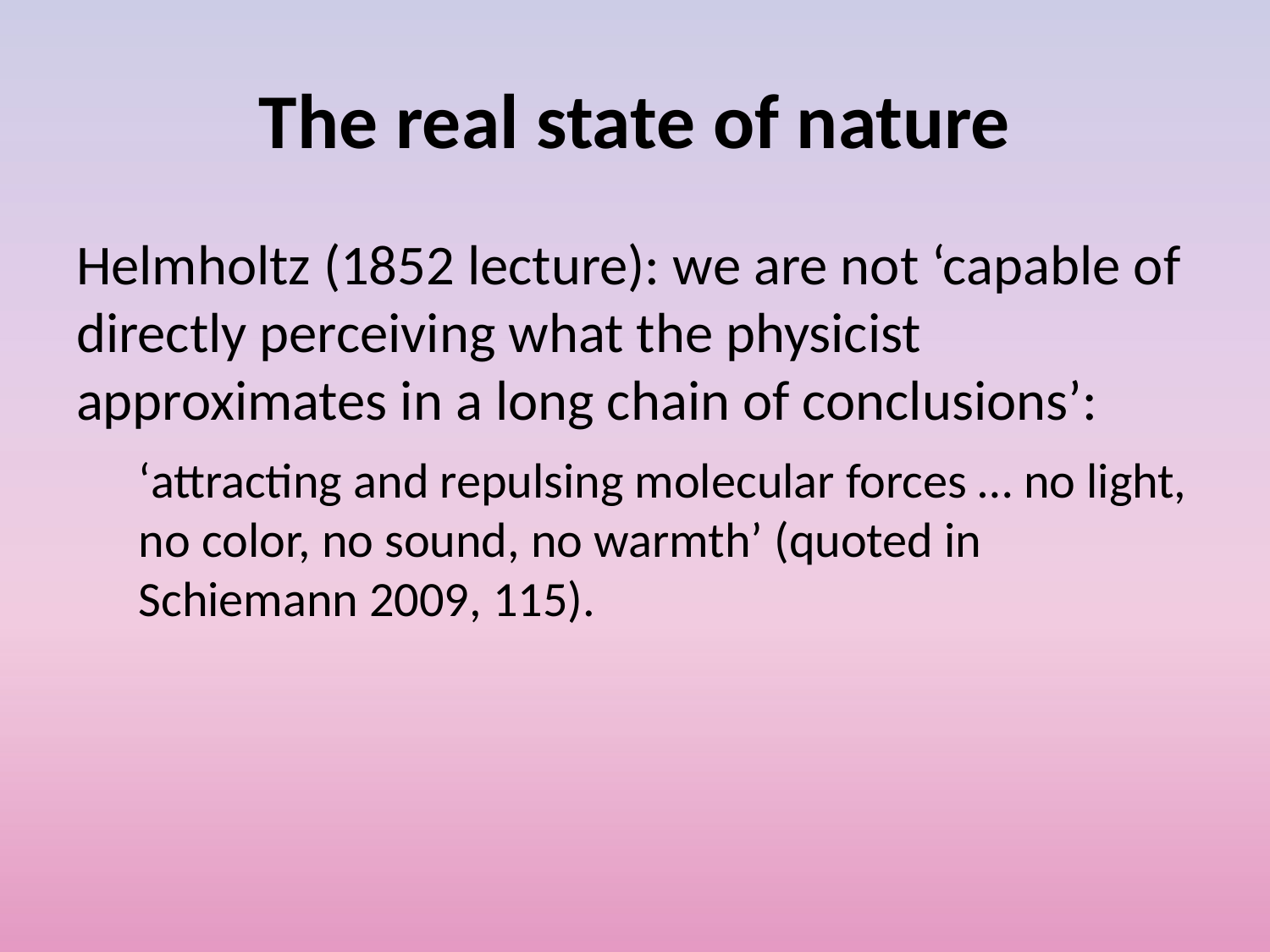

# The real state of nature
Helmholtz (1852 lecture): we are not ‘capable of directly perceiving what the physicist approximates in a long chain of conclusions’:
‘attracting and repulsing molecular forces … no light, no color, no sound, no warmth’ (quoted in Schiemann 2009, 115).